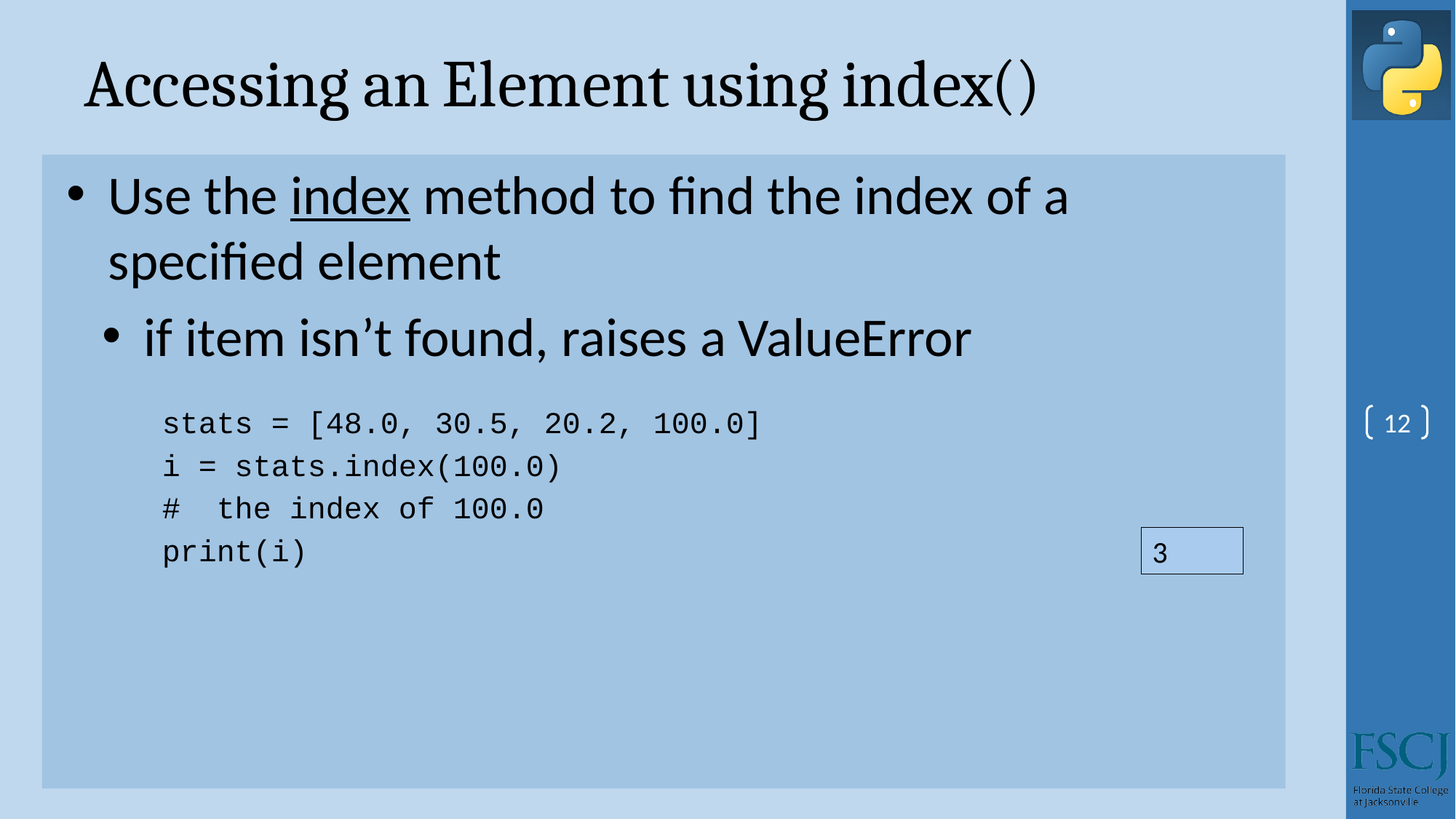

# Accessing an Element using index()
Use the index method to find the index of a specified element
if item isn’t found, raises a ValueError

stats = [48.0, 30.5, 20.2, 100.0]
i = stats.index(100.0)
#  the index of 100.0
print(i)
12
3